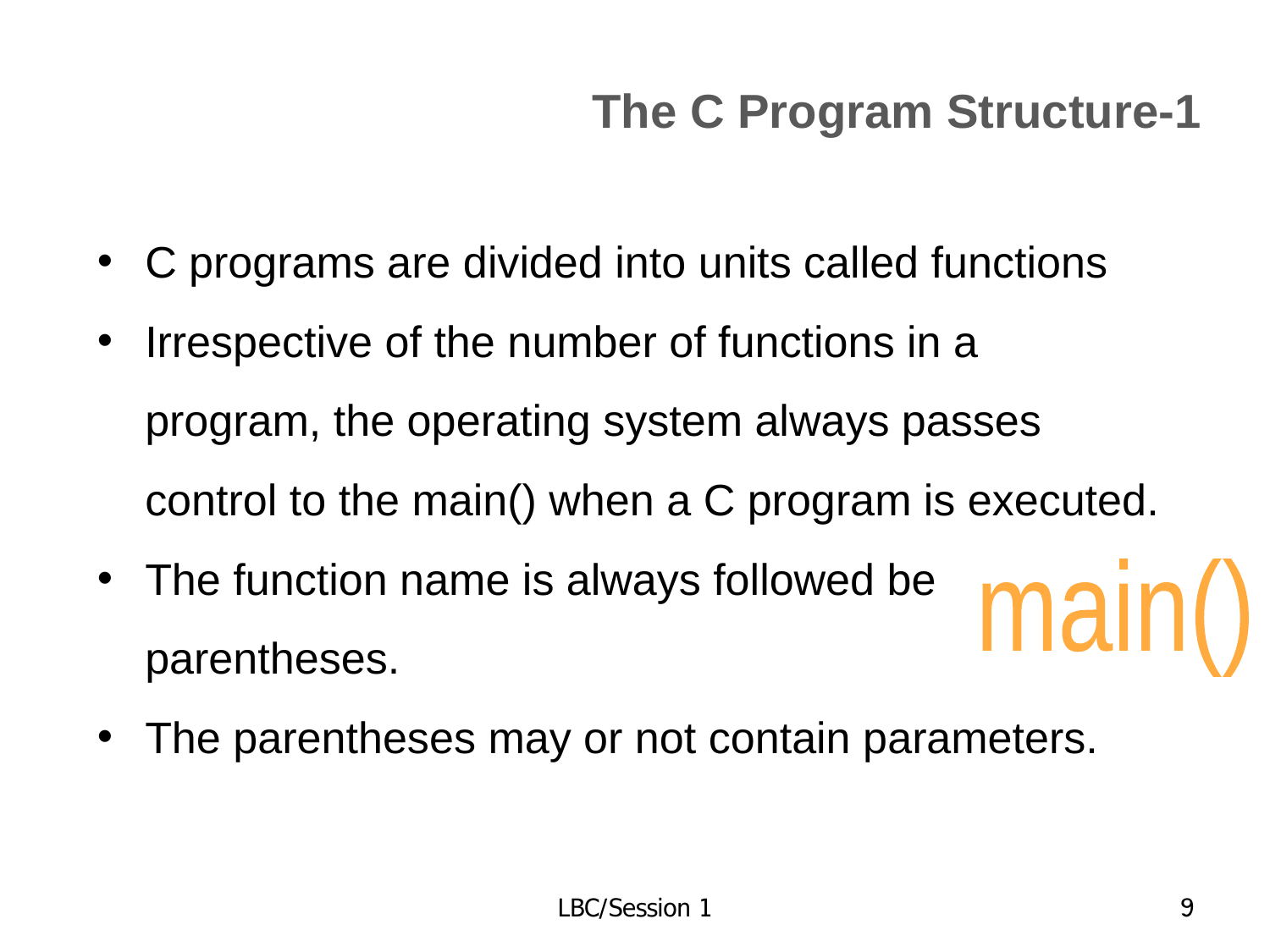

The C Program Structure-1
C programs are divided into units called functions
Irrespective of the number of functions in a program, the operating system always passes control to the main() when a C program is executed.
The function name is always followed be parentheses.
The parentheses may or not contain parameters.
main()
LBC/Session 1
9